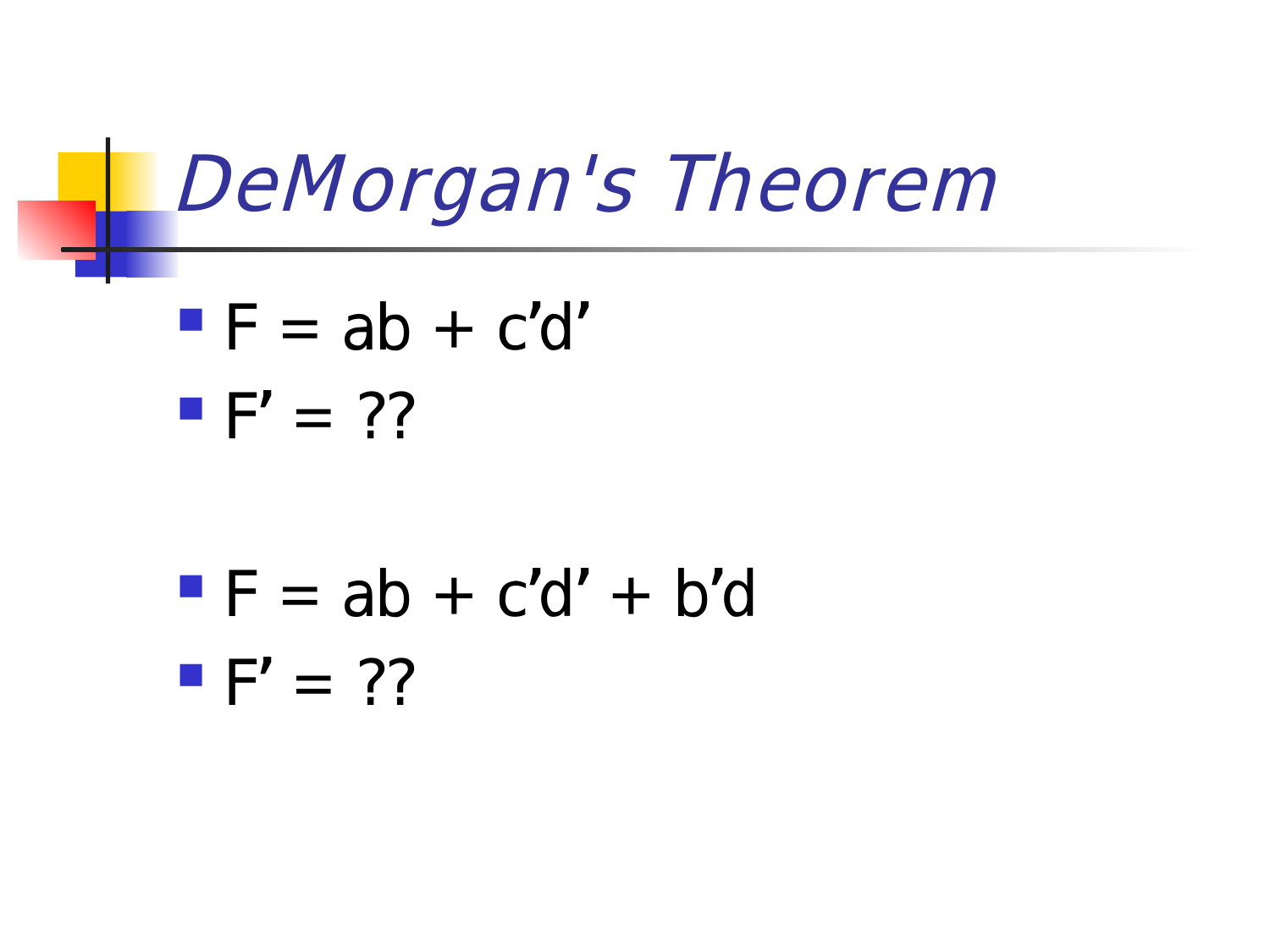

# DeMorgan's Theorem
F = ab + c’d’
F’ = ??

F = ab + c’d’ + b’d
F’ = ??